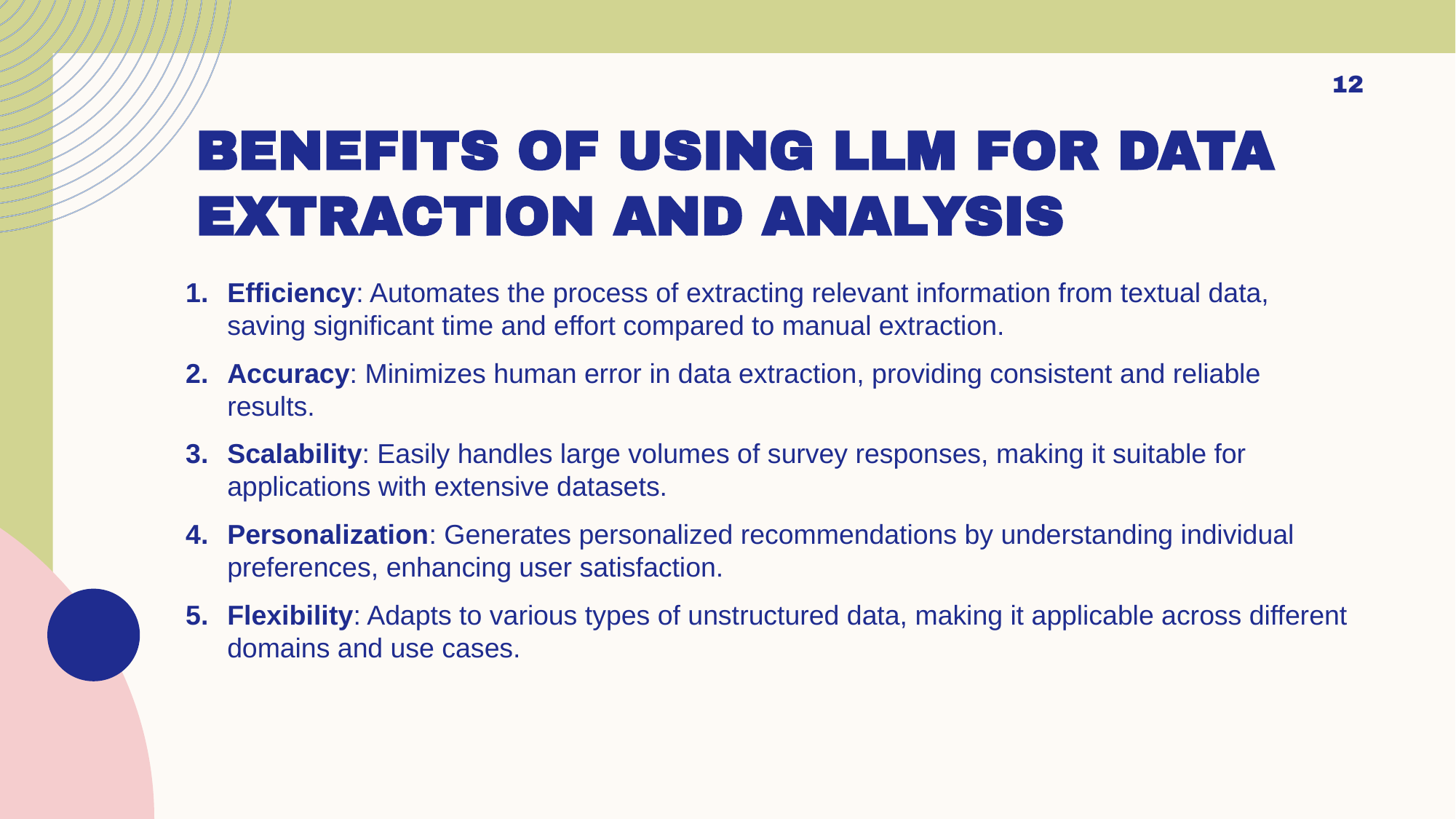

12
# Benefits of Using LLM for Data Extraction and Analysis
Efficiency: Automates the process of extracting relevant information from textual data, saving significant time and effort compared to manual extraction.
Accuracy: Minimizes human error in data extraction, providing consistent and reliable results.
Scalability: Easily handles large volumes of survey responses, making it suitable for applications with extensive datasets.
Personalization: Generates personalized recommendations by understanding individual preferences, enhancing user satisfaction.
Flexibility: Adapts to various types of unstructured data, making it applicable across different domains and use cases.